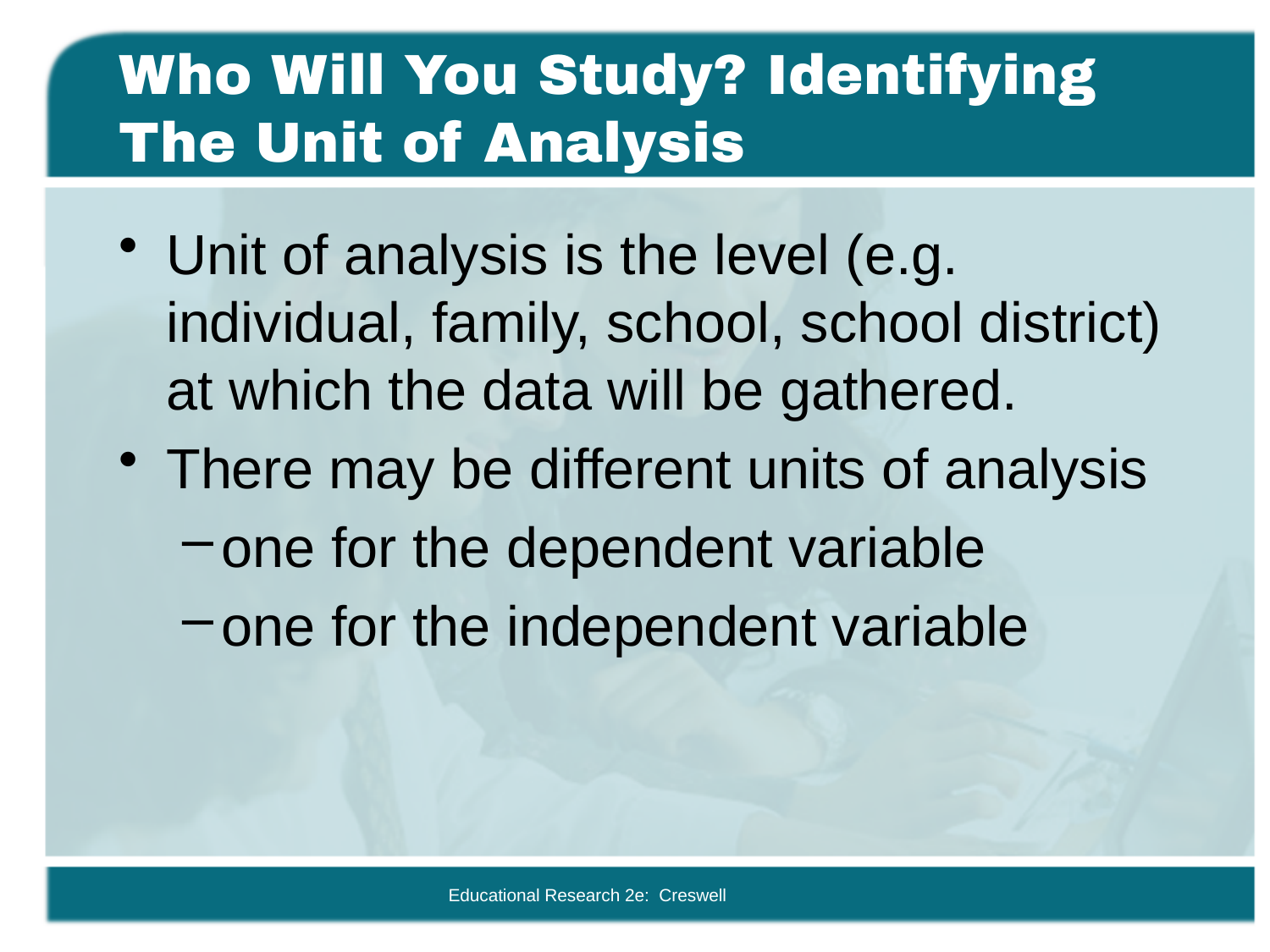

# Who Will You Study? Identifying The Unit of Analysis
Unit of analysis is the level (e.g. individual, family, school, school district) at which the data will be gathered.
There may be different units of analysis
one for the dependent variable
one for the independent variable
Educational Research 2e:  Creswell